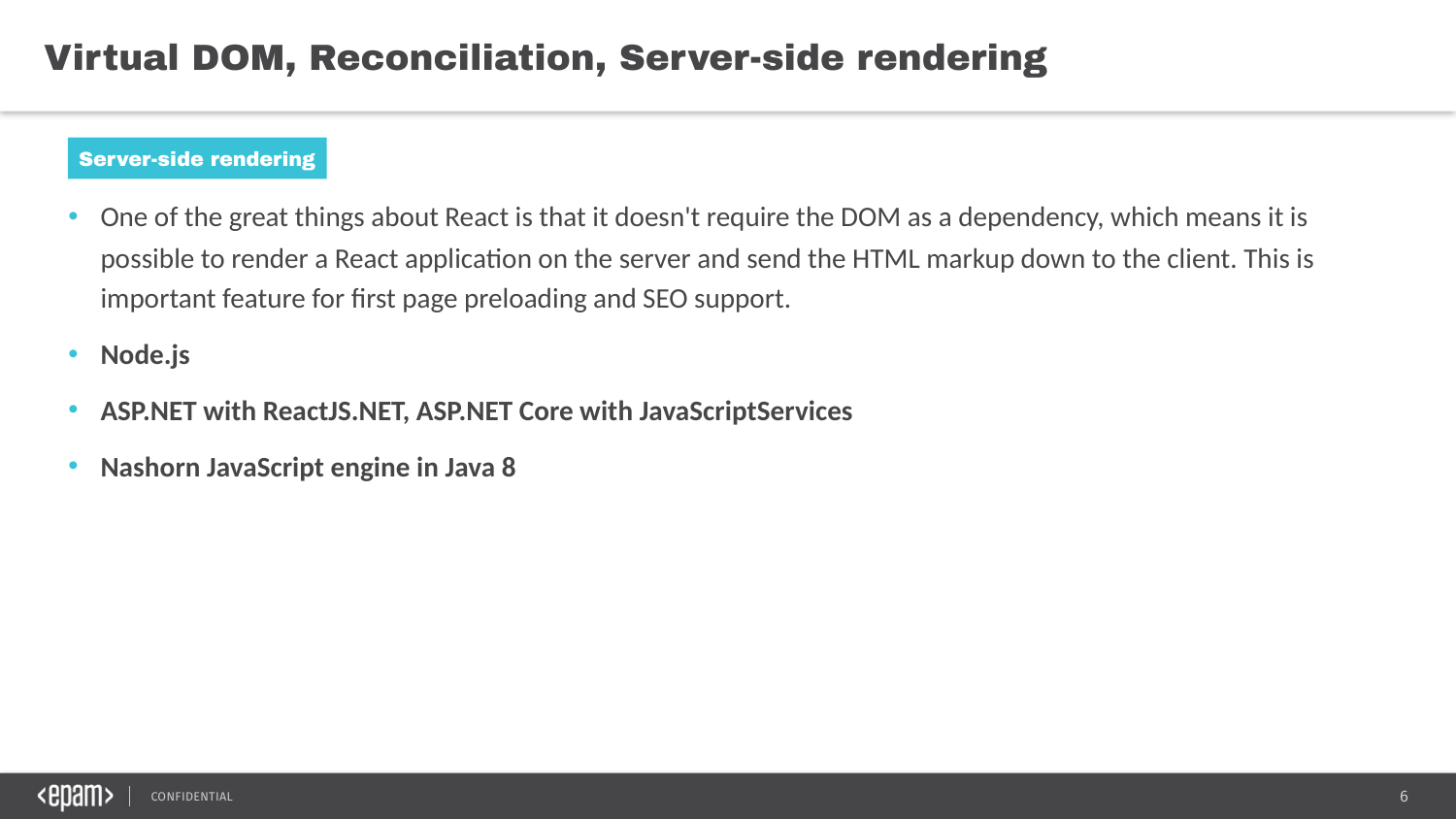

Virtual DOM, Reconciliation, Server-side rendering

One of the great things about React is that it doesn't require the DOM as a dependency, which means it is possible to render a React application on the server and send the HTML markup down to the client. This is important feature for first page preloading and SEO support.
Node.js
ASP.NET with ReactJS.NET, ASP.NET Core with JavaScriptServices
Nashorn JavaScript engine in Java 8
Server-side rendering